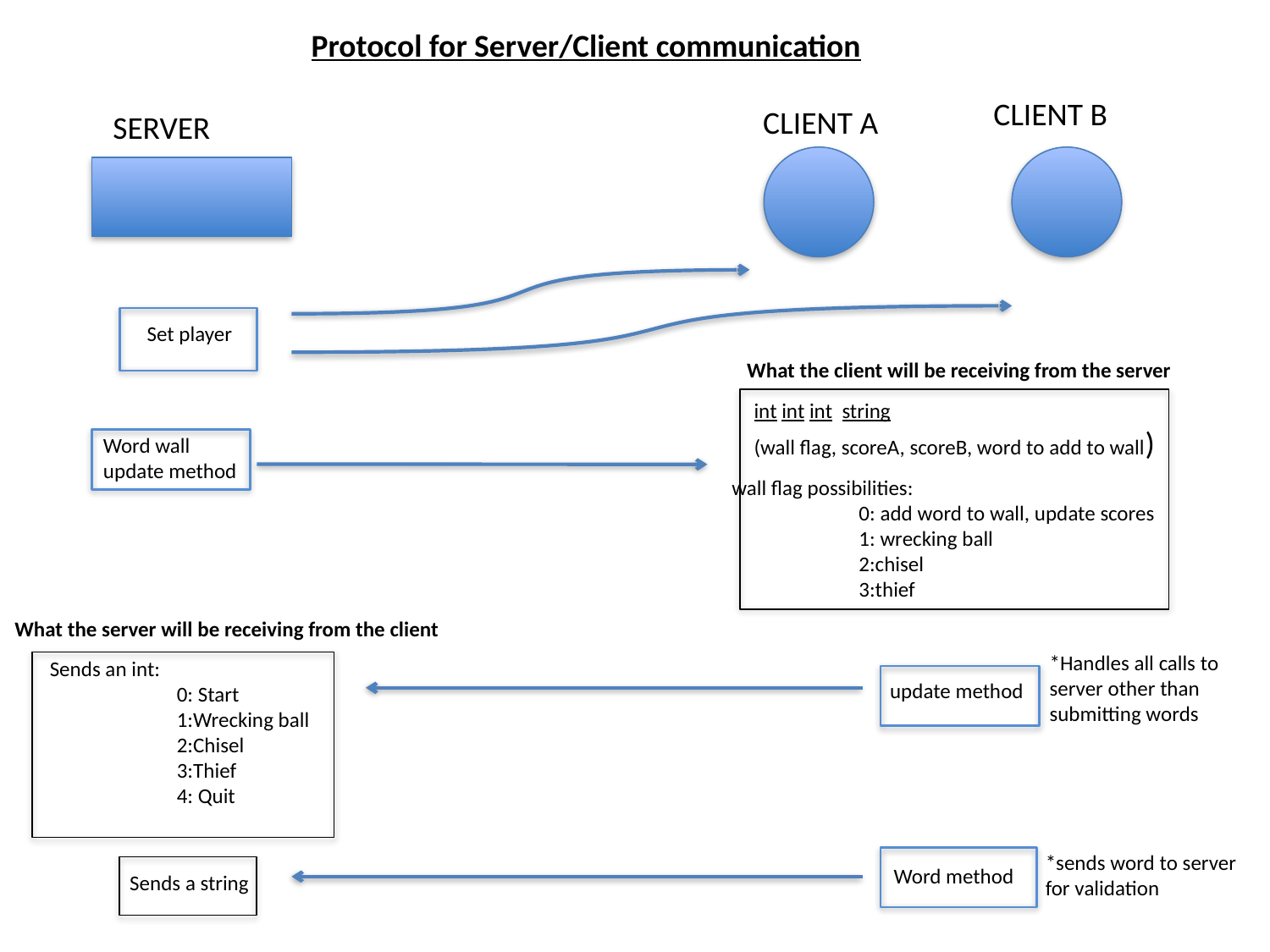

Protocol for Server/Client communication
CLIENT B
CLIENT A
SERVER

Set player
What the client will be receiving from the server

int int int  string
(wall flag, scoreA, scoreB, word to add to wall)
Word wall
update method

wall flag possibilities:
	0: add word to wall, update scores
	1: wrecking ball
	2:chisel
	3:thief
What the server will be receiving from the client
*Handles all calls to server other than submitting words
Sends an int:
	0: Start
	1:Wrecking ball
	2:Chisel
	3:Thief
	4: Quit

update method
*sends word to server for validation

Word method
Sends a string